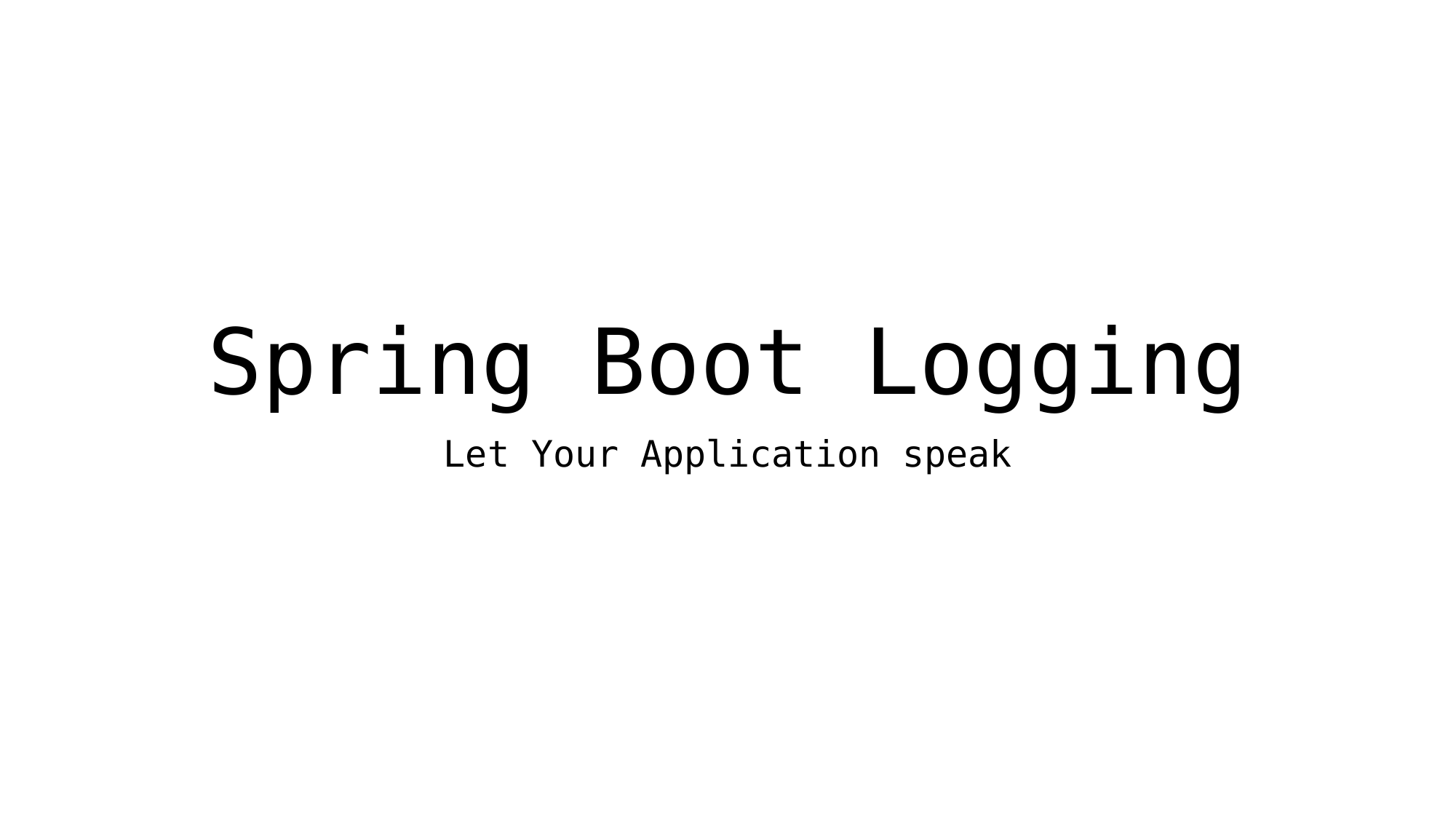

# Spring Boot Logging
Let Your Application speak